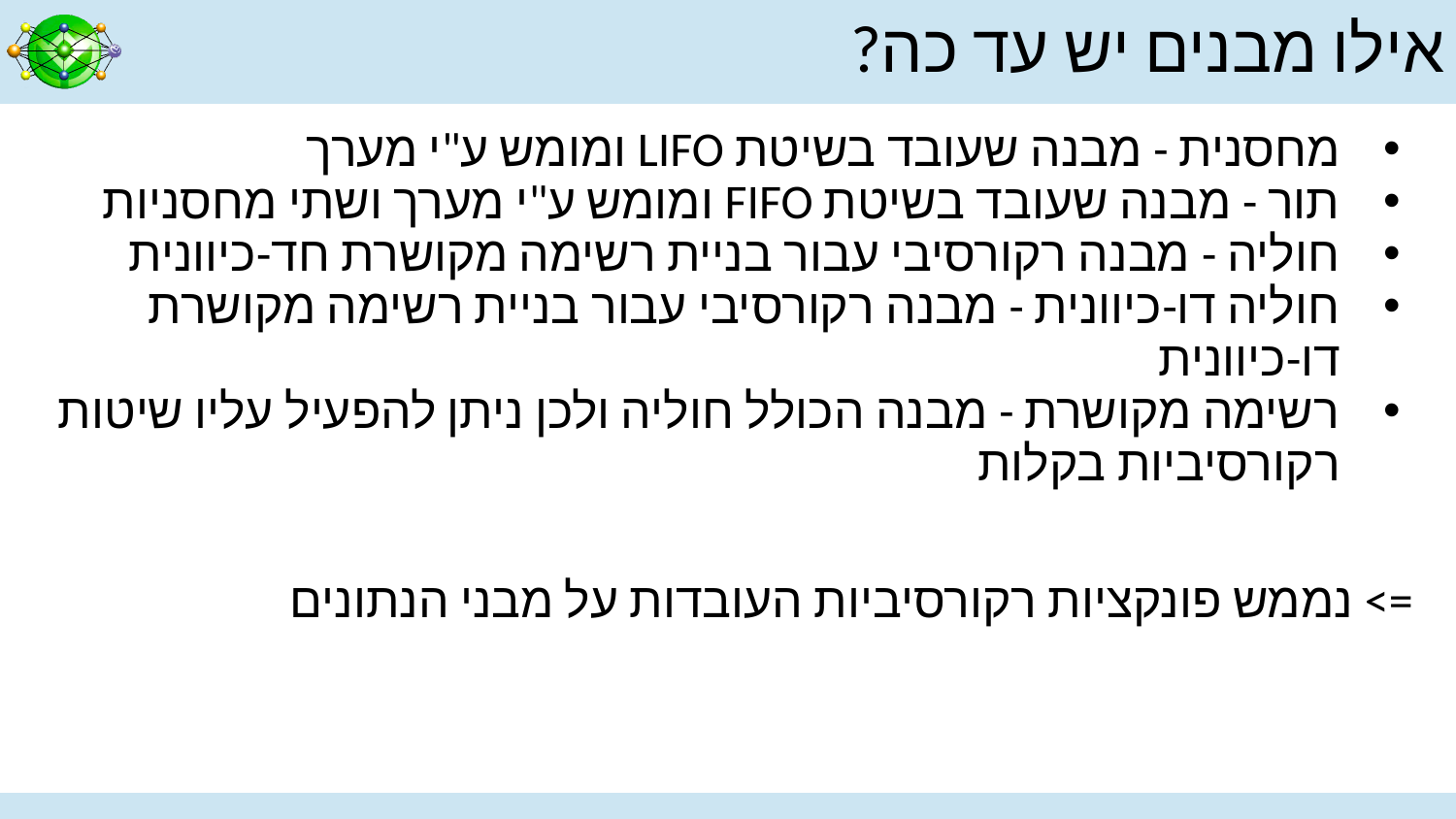

# אילו מבנים יש עד כה?
מחסנית - מבנה שעובד בשיטת LIFO ומומש ע"י מערך
תור - מבנה שעובד בשיטת FIFO ומומש ע"י מערך ושתי מחסניות
חוליה - מבנה רקורסיבי עבור בניית רשימה מקושרת חד-כיוונית
חוליה דו-כיוונית - מבנה רקורסיבי עבור בניית רשימה מקושרת דו-כיוונית
רשימה מקושרת - מבנה הכולל חוליה ולכן ניתן להפעיל עליו שיטות רקורסיביות בקלות

=> נממש פונקציות רקורסיביות העובדות על מבני הנתונים